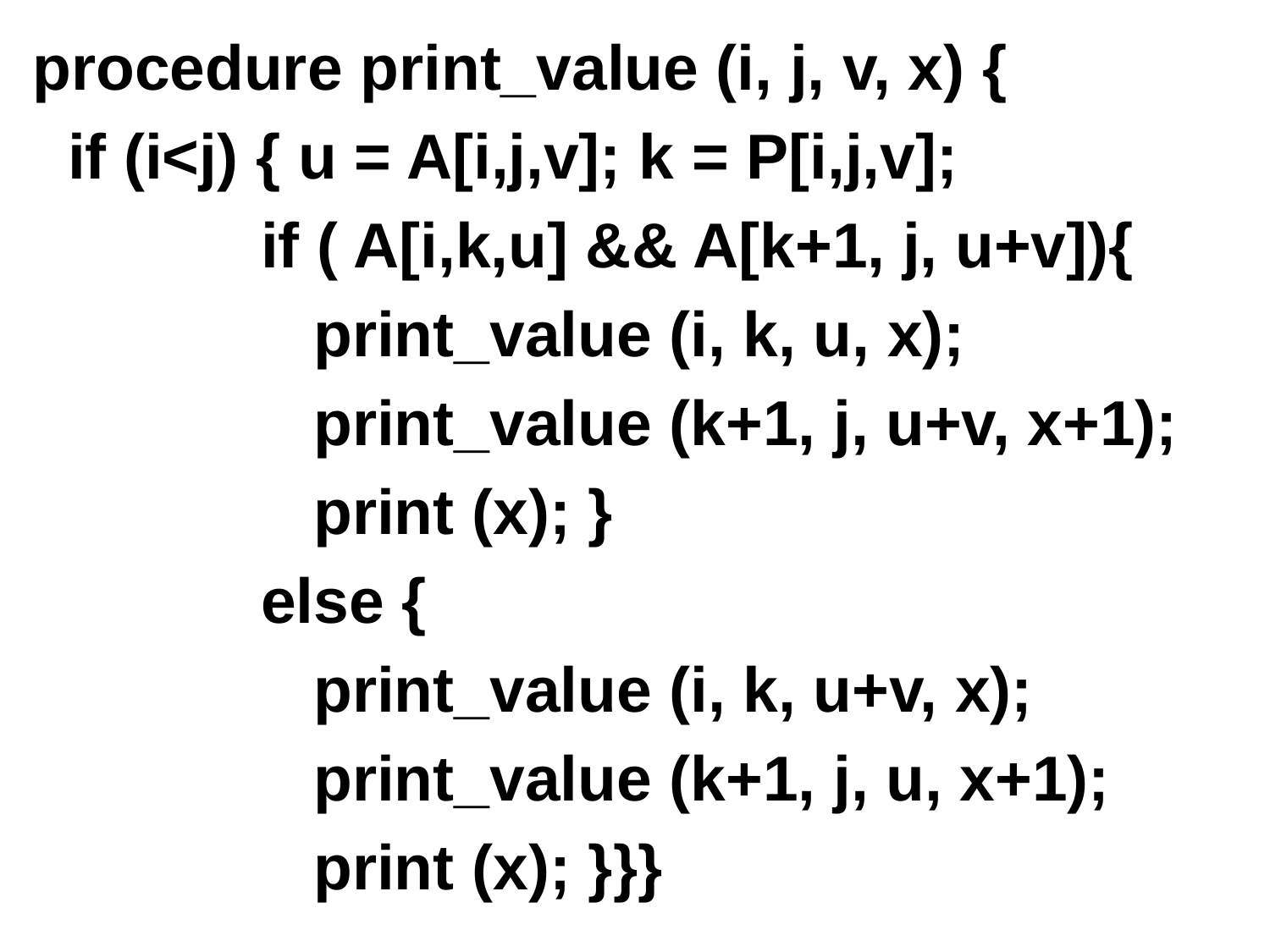

procedure print_value (i, j, v, x) {
  if (i<j) { u = A[i,j,v]; k = P[i,j,v];
             if ( A[i,k,u] && A[k+1, j, u+v]){
                print_value (i, k, u, x);
                print_value (k+1, j, u+v, x+1);
                print (x); }
             else {
                print_value (i, k, u+v, x);
                print_value (k+1, j, u, x+1);
                print (x); }}}